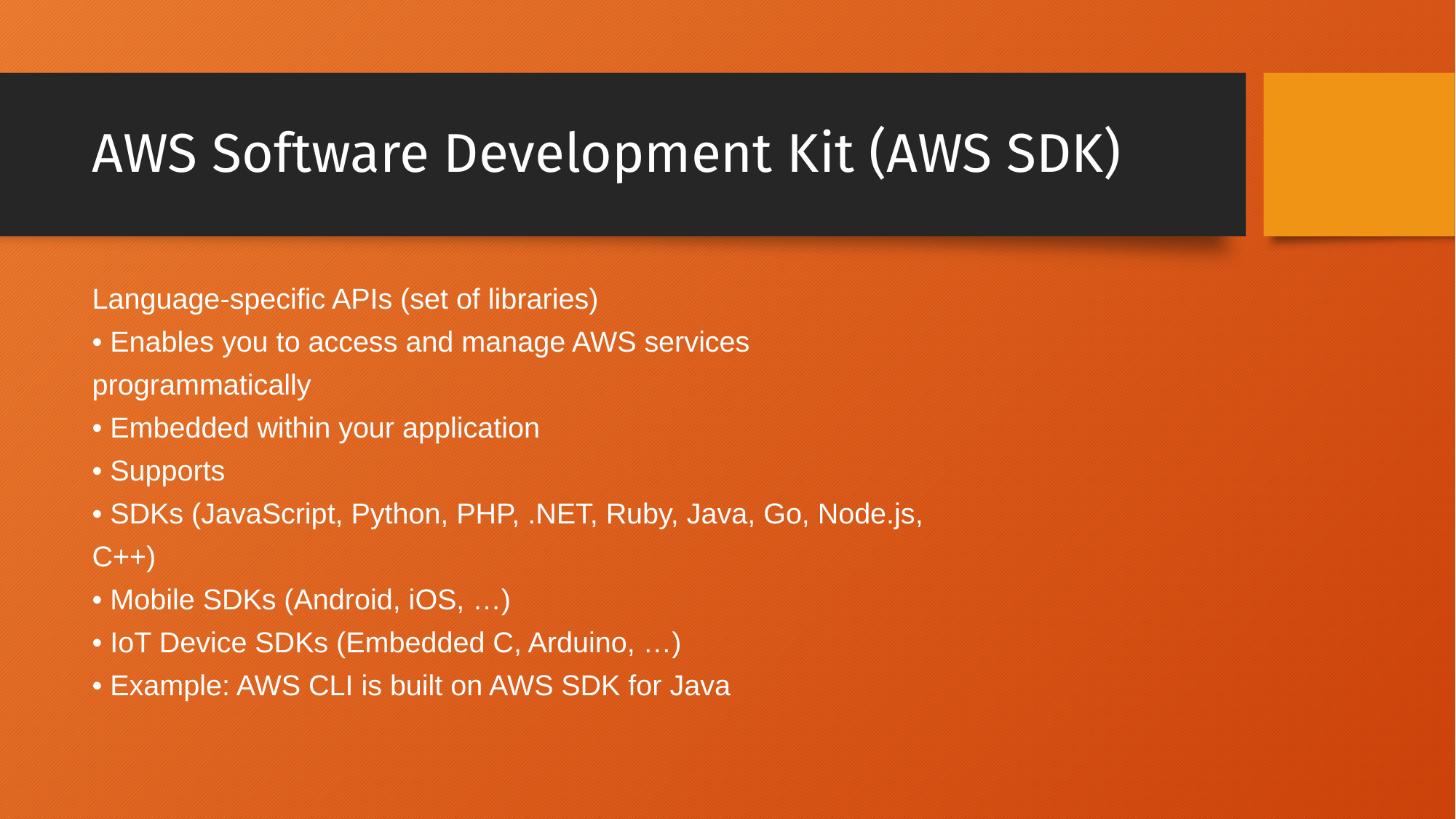

# AWS Software Development Kit (AWS SDK)
Language-specific APIs (set of libraries)
• Enables you to access and manage AWS services
programmatically
• Embedded within your application
• Supports
• SDKs (JavaScript, Python, PHP, .NET, Ruby, Java, Go, Node.js,
C++)
• Mobile SDKs (Android, iOS, …)
• IoT Device SDKs (Embedded C, Arduino, …)
• Example: AWS CLI is built on AWS SDK for Java